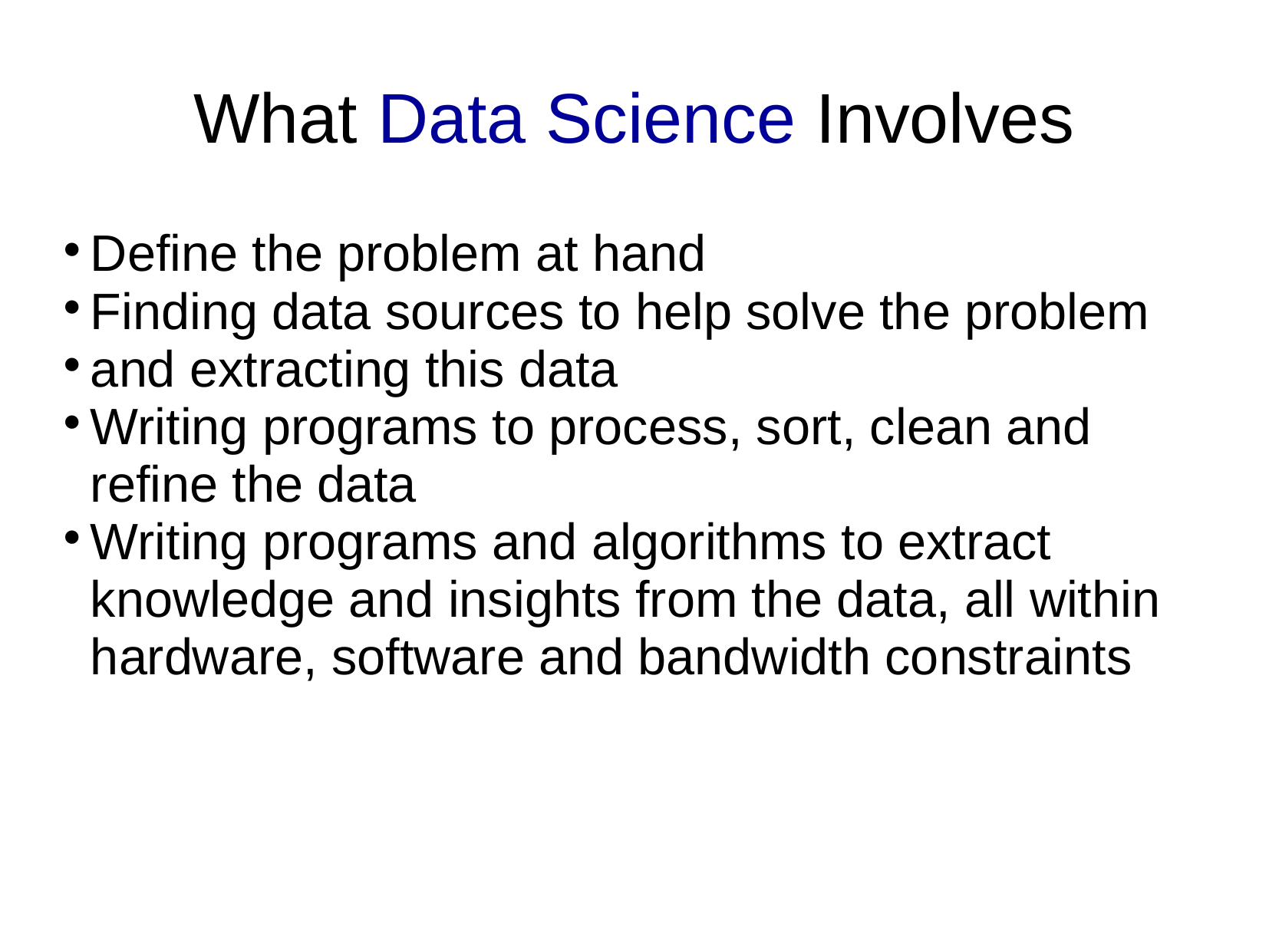

What Data Science Involves
Define the problem at hand
Finding data sources to help solve the problem
and extracting this data
Writing programs to process, sort, clean and refine the data
Writing programs and algorithms to extract knowledge and insights from the data, all within hardware, software and bandwidth constraints